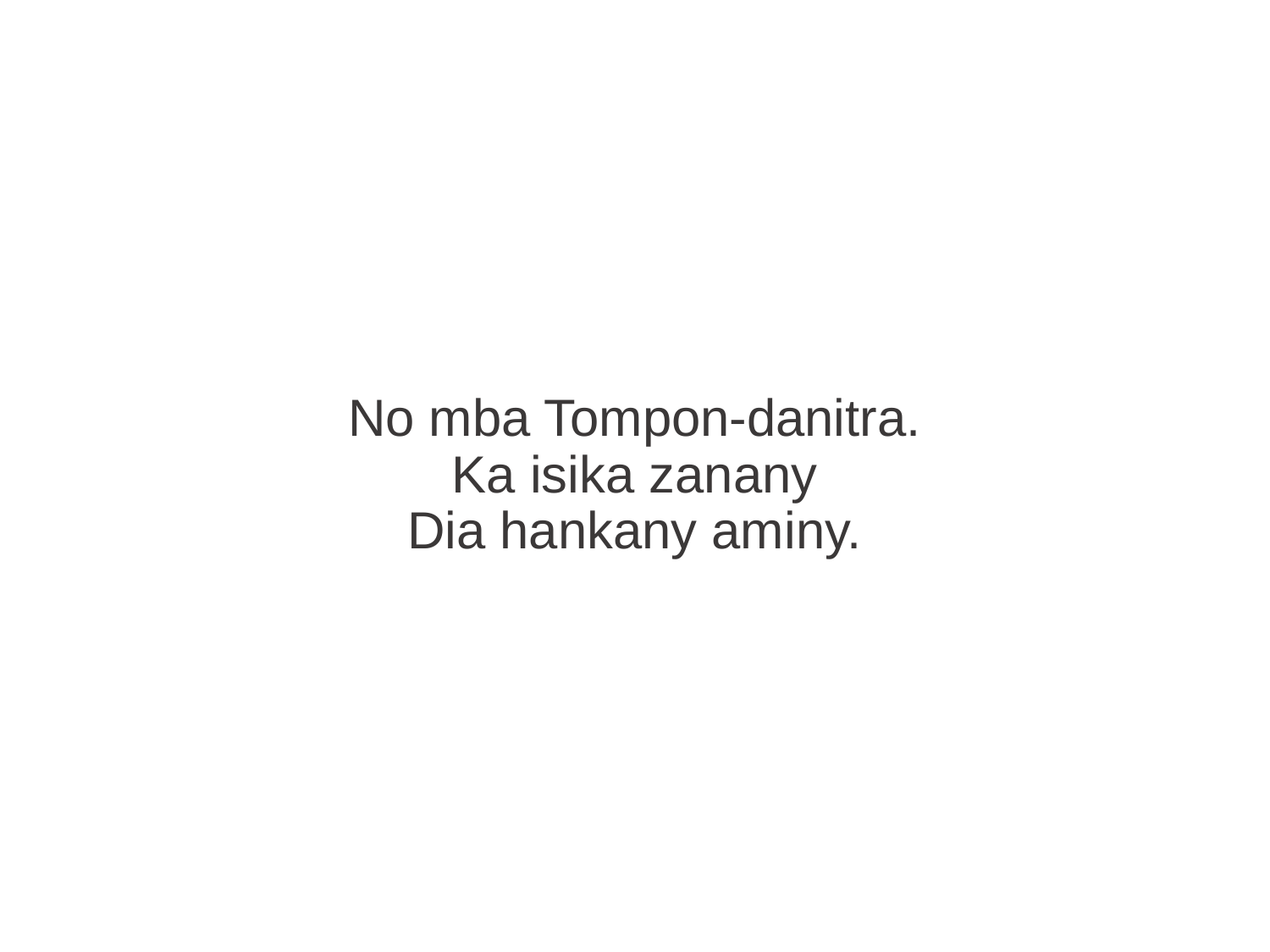

No mba Tompon-danitra.
Ka isika zanany
Dia hankany aminy.